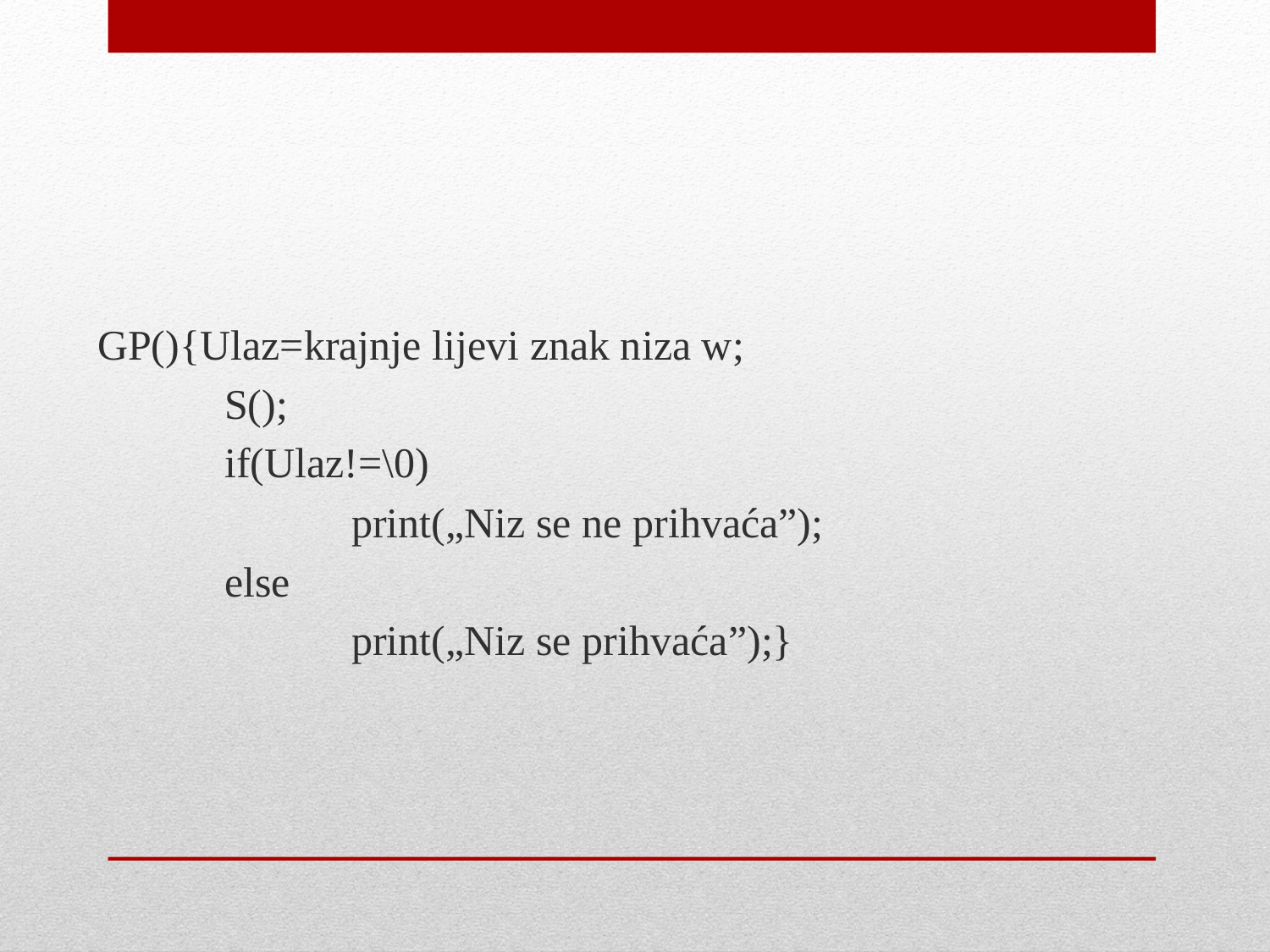

GP(){Ulaz=krajnje lijevi znak niza w;
	S();
	if(Ulaz!=\0)
		print(„Niz se ne prihvaća”);
	else
		print(„Niz se prihvaća”);}